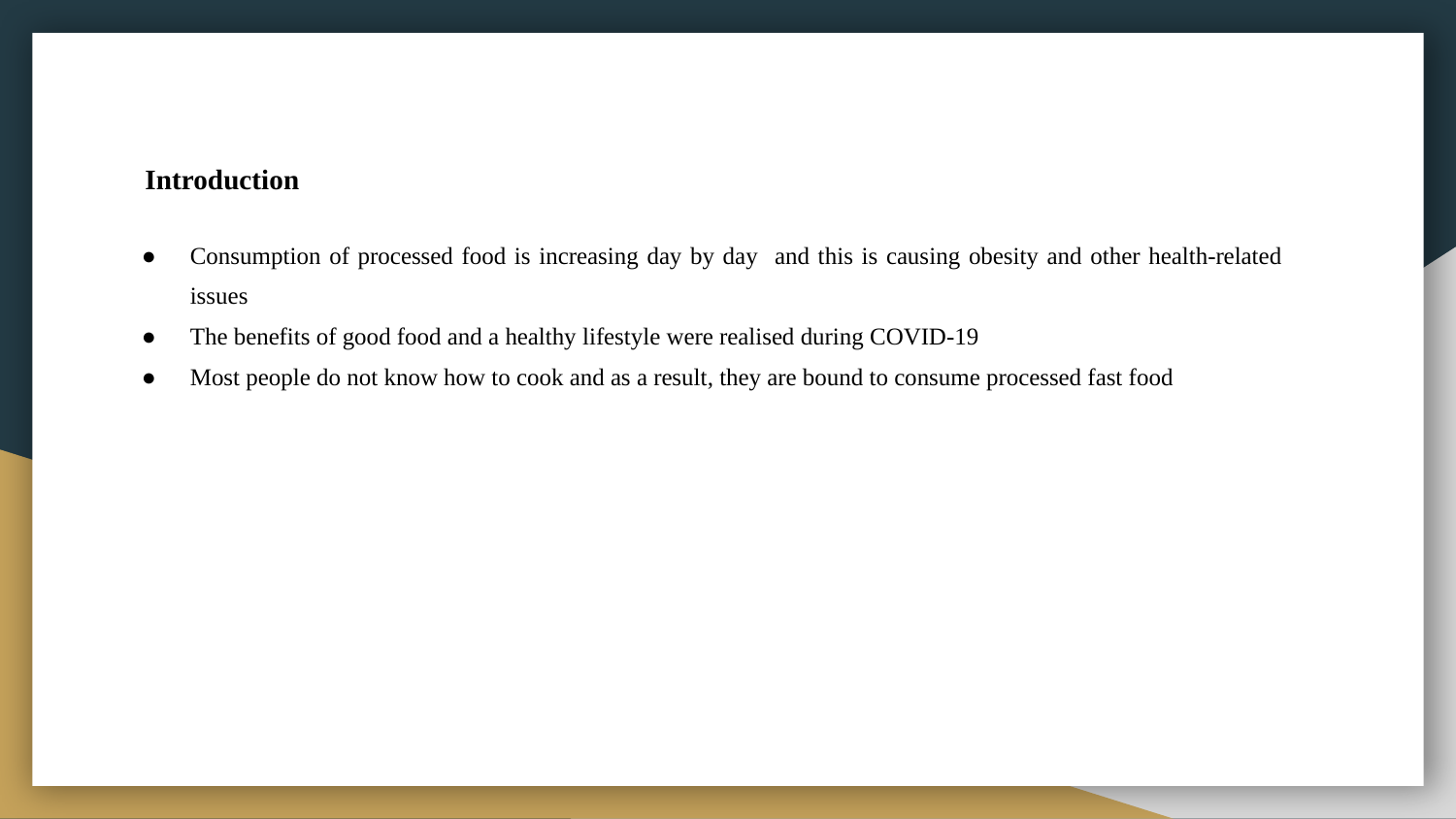

# Introduction
Consumption of processed food is increasing day by day  and this is causing obesity and other health-related issues
The benefits of good food and a healthy lifestyle were realised during COVID-19
Most people do not know how to cook and as a result, they are bound to consume processed fast food